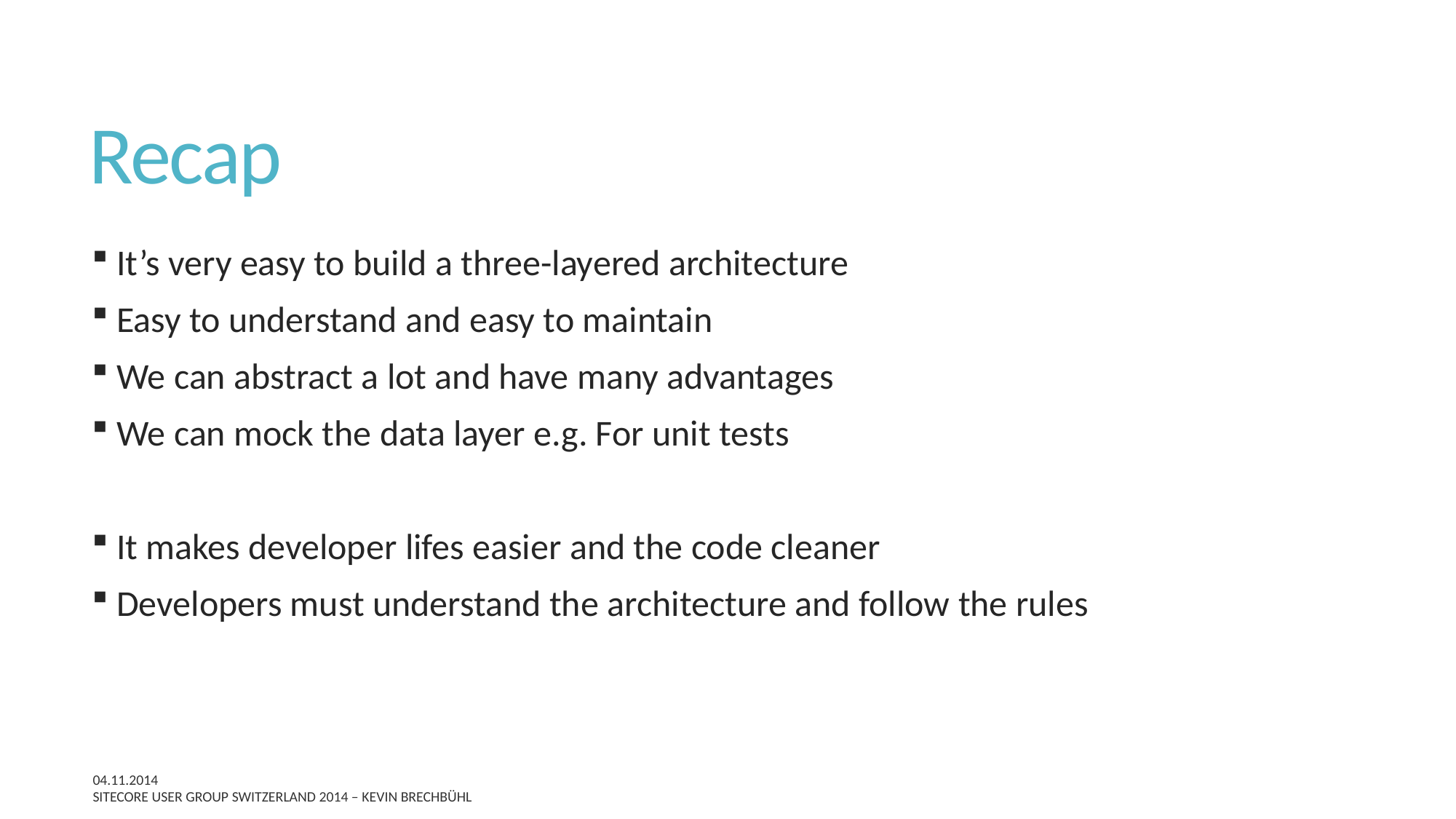

# Recap
 It’s very easy to build a three-layered architecture
 Easy to understand and easy to maintain
 We can abstract a lot and have many advantages
 We can mock the data layer e.g. For unit tests

 It makes developer lifes easier and the code cleaner
 Developers must understand the architecture and follow the rules
04.11.2014
Sitecore User Group Switzerland 2014 – Kevin Brechbühl